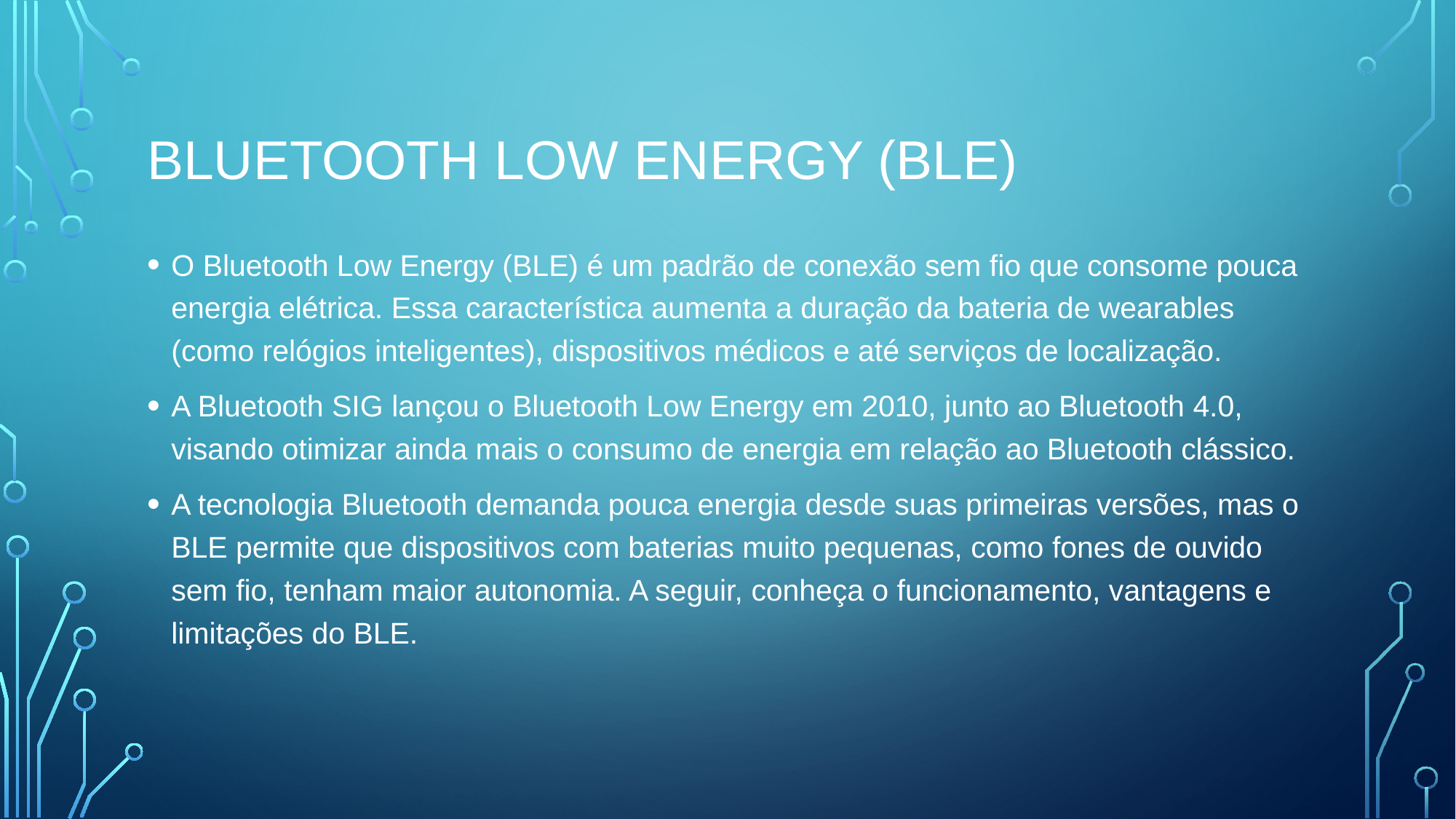

# Bluetooth Low Energy (BLE)
O Bluetooth Low Energy (BLE) é um padrão de conexão sem fio que consome pouca energia elétrica. Essa característica aumenta a duração da bateria de wearables (como relógios inteligentes), dispositivos médicos e até serviços de localização.
A Bluetooth SIG lançou o Bluetooth Low Energy em 2010, junto ao Bluetooth 4.0, visando otimizar ainda mais o consumo de energia em relação ao Bluetooth clássico.
A tecnologia Bluetooth demanda pouca energia desde suas primeiras versões, mas o BLE permite que dispositivos com baterias muito pequenas, como fones de ouvido sem fio, tenham maior autonomia. A seguir, conheça o funcionamento, vantagens e limitações do BLE.